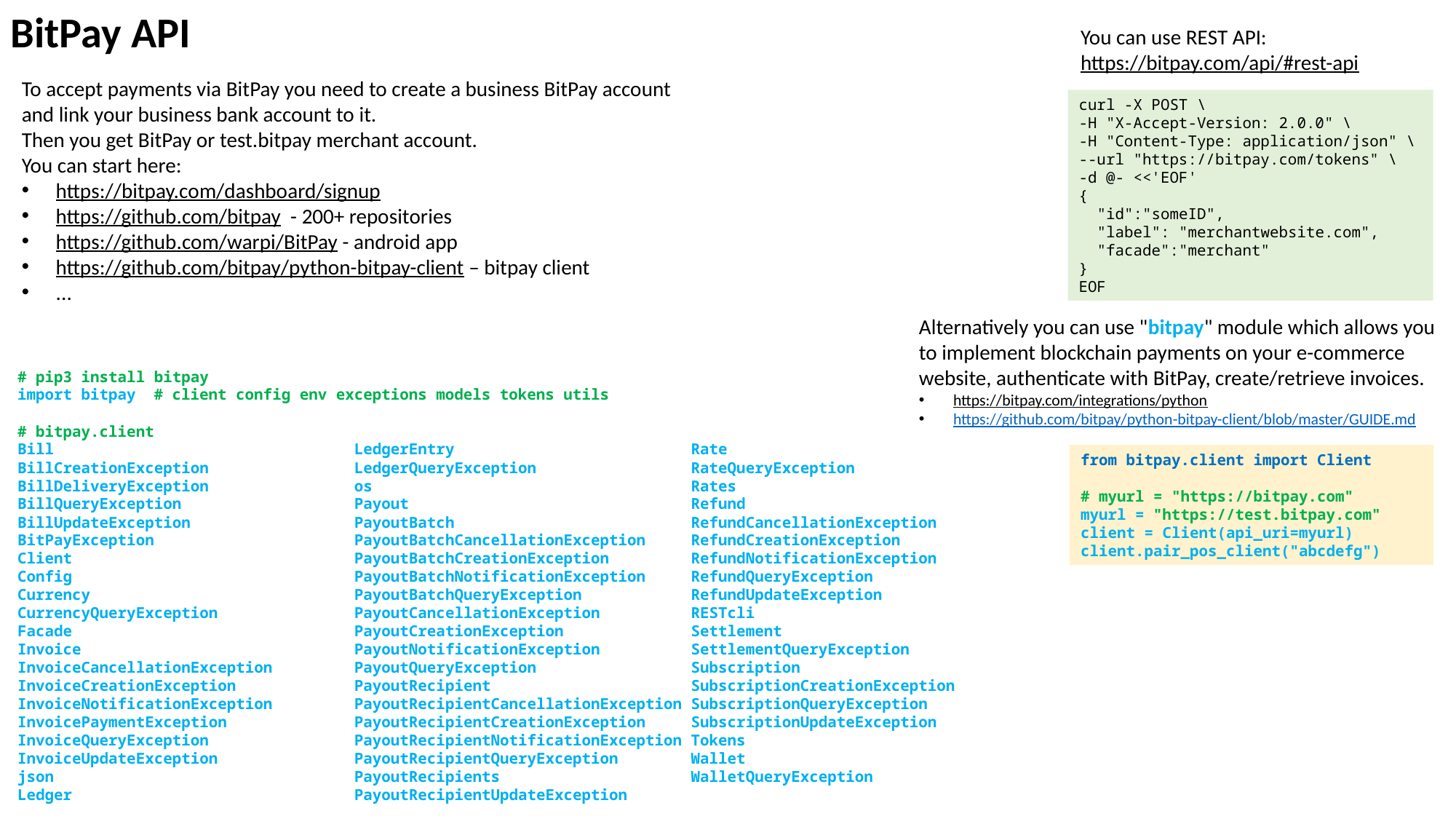

BitPay API
You can use REST API:
https://bitpay.com/api/#rest-api
To accept payments via BitPay you need to create a business BitPay account
and link your business bank account to it.
Then you get BitPay or test.bitpay merchant account.
You can start here:
https://bitpay.com/dashboard/signup
https://github.com/bitpay  - 200+ repositories
https://github.com/warpi/BitPay - android app
https://github.com/bitpay/python-bitpay-client – bitpay client
...
curl -X POST \
-H "X-Accept-Version: 2.0.0" \
-H "Content-Type: application/json" \
--url "https://bitpay.com/tokens" \
-d @- <<'EOF'
{
  "id":"someID",
  "label": "merchantwebsite.com",
  "facade":"merchant"
}
EOF
Alternatively you can use "bitpay" module which allows you to implement blockchain payments on your e-commerce website, authenticate with BitPay, create/retrieve invoices.
https://bitpay.com/integrations/python
https://github.com/bitpay/python-bitpay-client/blob/master/GUIDE.md
# pip3 install bitpay
import bitpay  # client config env exceptions models tokens utils

# bitpay.client
Bill                                 LedgerEntry                          Rate
BillCreationException                LedgerQueryException                 RateQueryException
BillDeliveryException                os                                   Rates
BillQueryException                   Payout                               Refund
BillUpdateException                  PayoutBatch                          RefundCancellationException
BitPayException                      PayoutBatchCancellationException     RefundCreationException
Client                               PayoutBatchCreationException         RefundNotificationException
Config                               PayoutBatchNotificationException     RefundQueryException
Currency                             PayoutBatchQueryException            RefundUpdateException
CurrencyQueryException               PayoutCancellationException          RESTcli
Facade                               PayoutCreationException              Settlement
Invoice                              PayoutNotificationException          SettlementQueryException
InvoiceCancellationException         PayoutQueryException                 Subscription
InvoiceCreationException             PayoutRecipient                      SubscriptionCreationException
InvoiceNotificationException         PayoutRecipientCancellationException SubscriptionQueryException
InvoicePaymentException              PayoutRecipientCreationException     SubscriptionUpdateException
InvoiceQueryException                PayoutRecipientNotificationException Tokens
InvoiceUpdateException               PayoutRecipientQueryException        Wallet
json                                 PayoutRecipients                     WalletQueryException
Ledger                               PayoutRecipientUpdateException
from bitpay.client import Client

# myurl = "https://bitpay.com"
myurl = "https://test.bitpay.com"
client = Client(api_uri=myurl)
client.pair_pos_client("abcdefg")